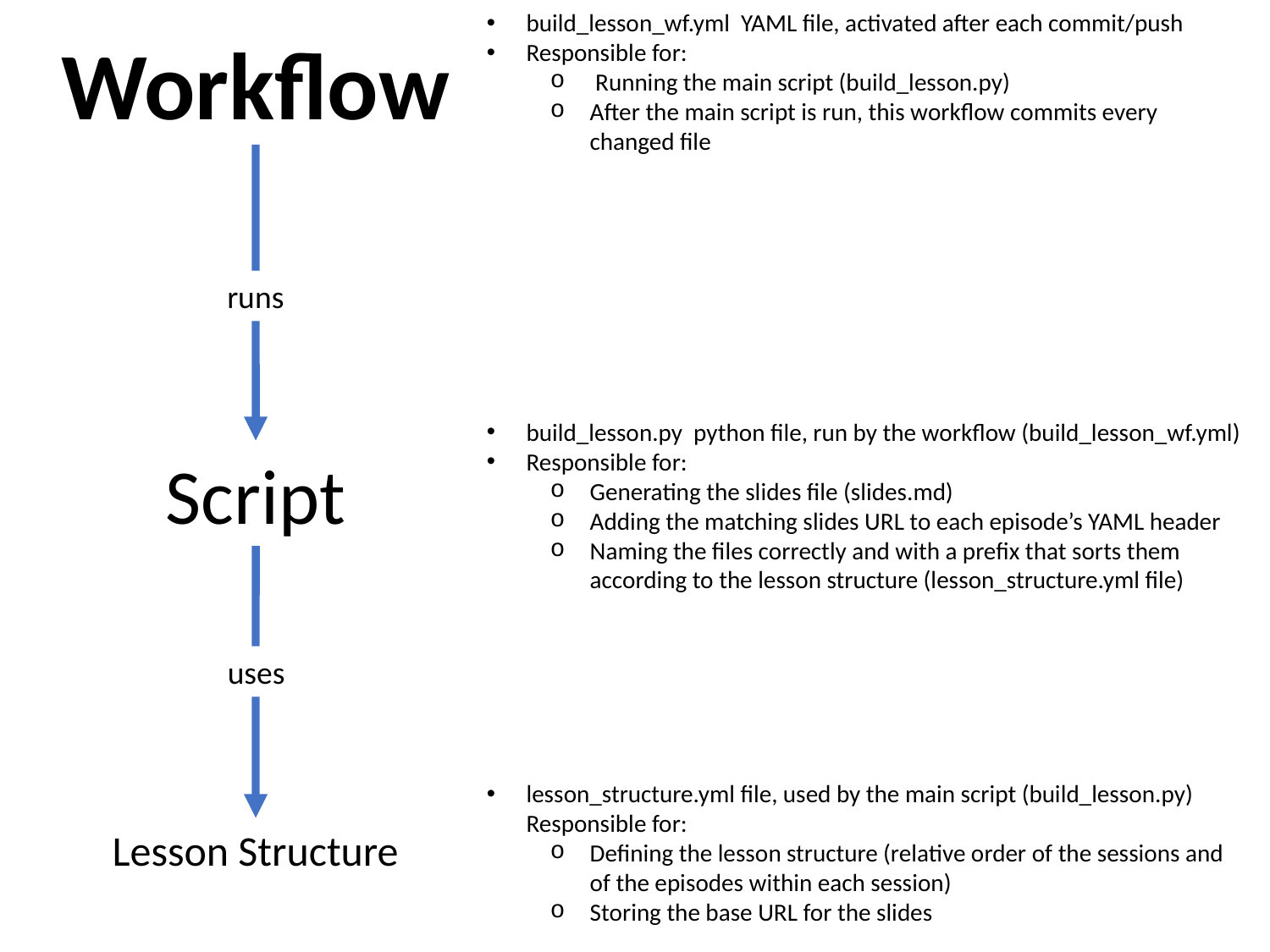

build_lesson_wf.yml  YAML file, activated after each commit/push
Responsible for:
 Running the main script (build_lesson.py)
After the main script is run, this workflow commits every changed file

Workflow
runs
build_lesson.py  python file, run by the workflow (build_lesson_wf.yml)
Responsible for:
Generating the slides file (slides.md)
Adding the matching slides URL to each episode’s YAML header
Naming the files correctly and with a prefix that sorts them according to the lesson structure (lesson_structure.yml file)
Script
uses
lesson_structure.yml file, used by the main script (build_lesson.py) Responsible for:
Defining the lesson structure (relative order of the sessions and of the episodes within each session)
Storing the base URL for the slides
Lesson Structure